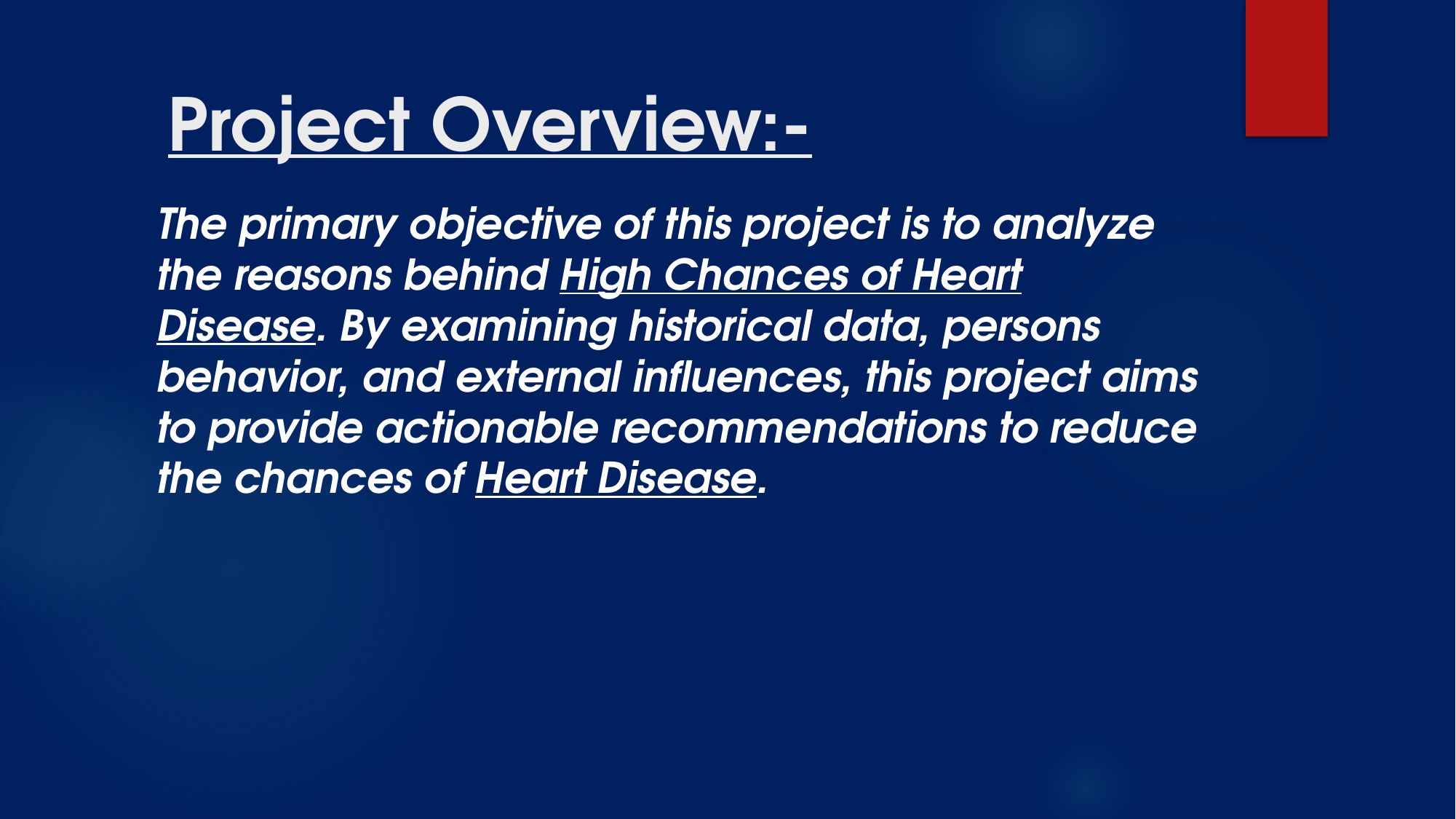

# Project Overview:-
The primary objective of this project is to analyze the reasons behind High Chances of Heart Disease. By examining historical data, persons behavior, and external influences, this project aims to provide actionable recommendations to reduce the chances of Heart Disease.